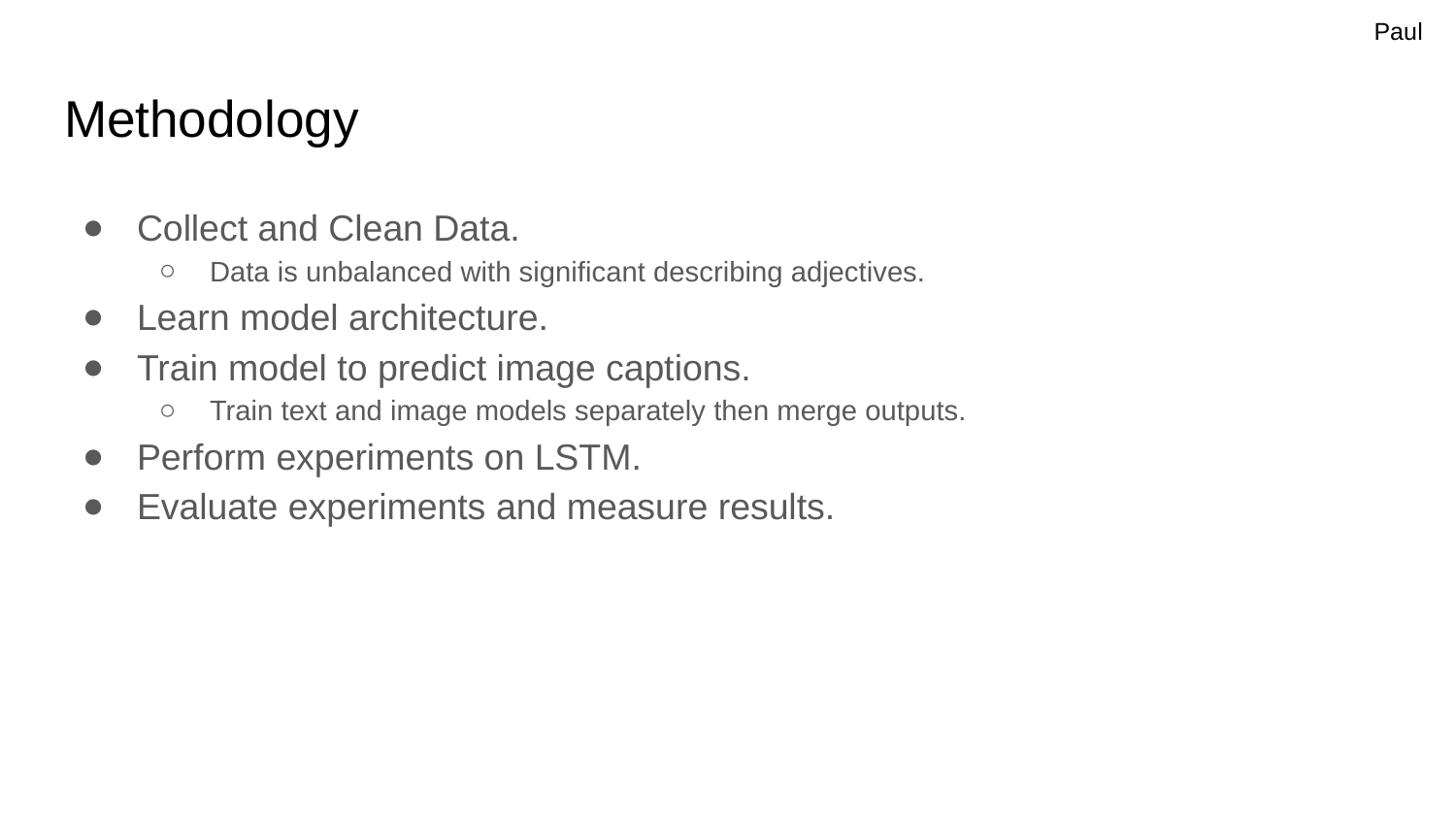

Paul
# Methodology
Collect and Clean Data.
Data is unbalanced with significant describing adjectives.
Learn model architecture.
Train model to predict image captions.
Train text and image models separately then merge outputs.
Perform experiments on LSTM.
Evaluate experiments and measure results.